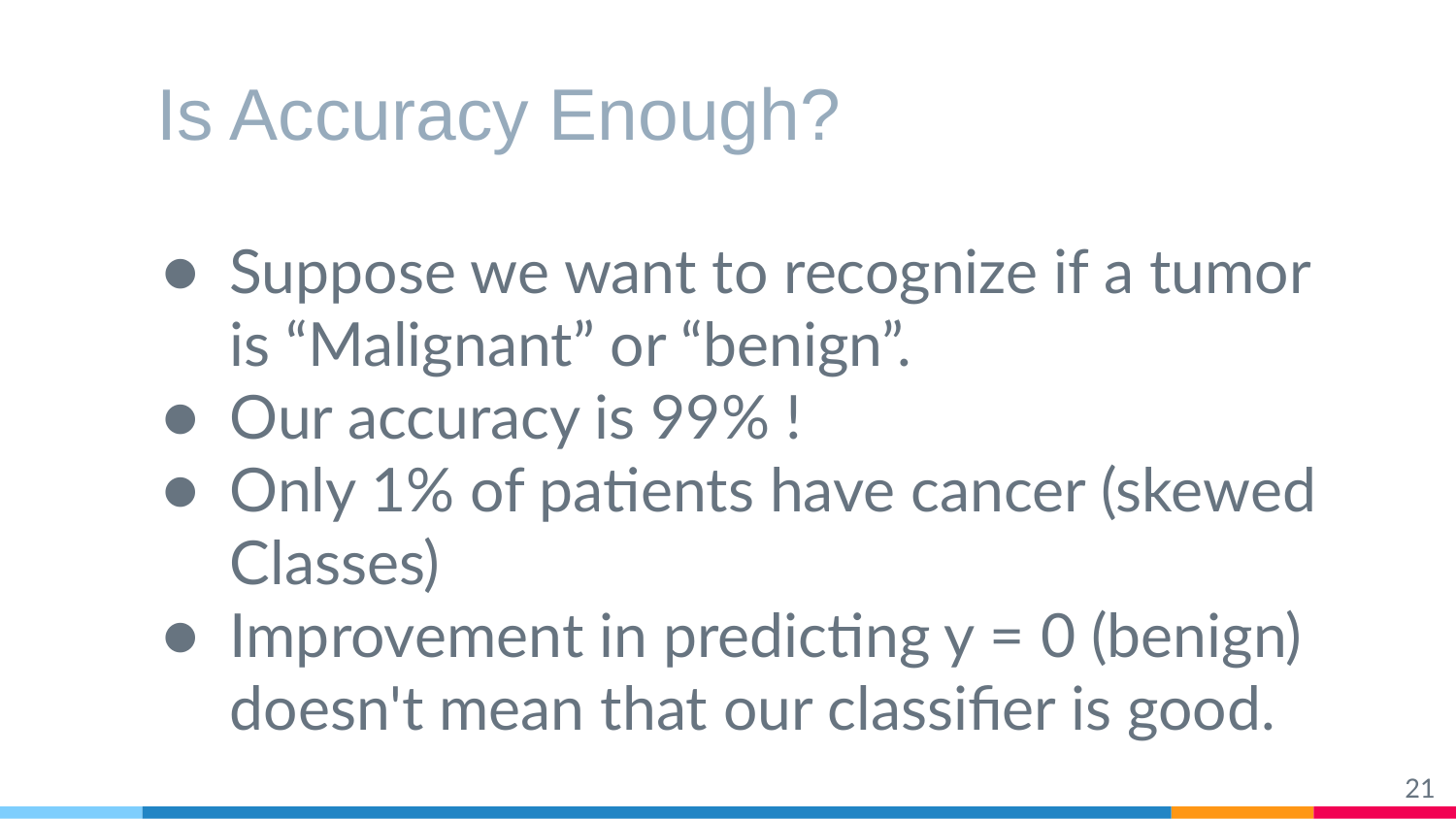

# Is Accuracy Enough?
Suppose we want to recognize if a tumor is “Malignant” or “benign”.
Our accuracy is 99% !
Only 1% of patients have cancer (skewed Classes)
Improvement in predicting y = 0 (benign) doesn't mean that our classifier is good.
21